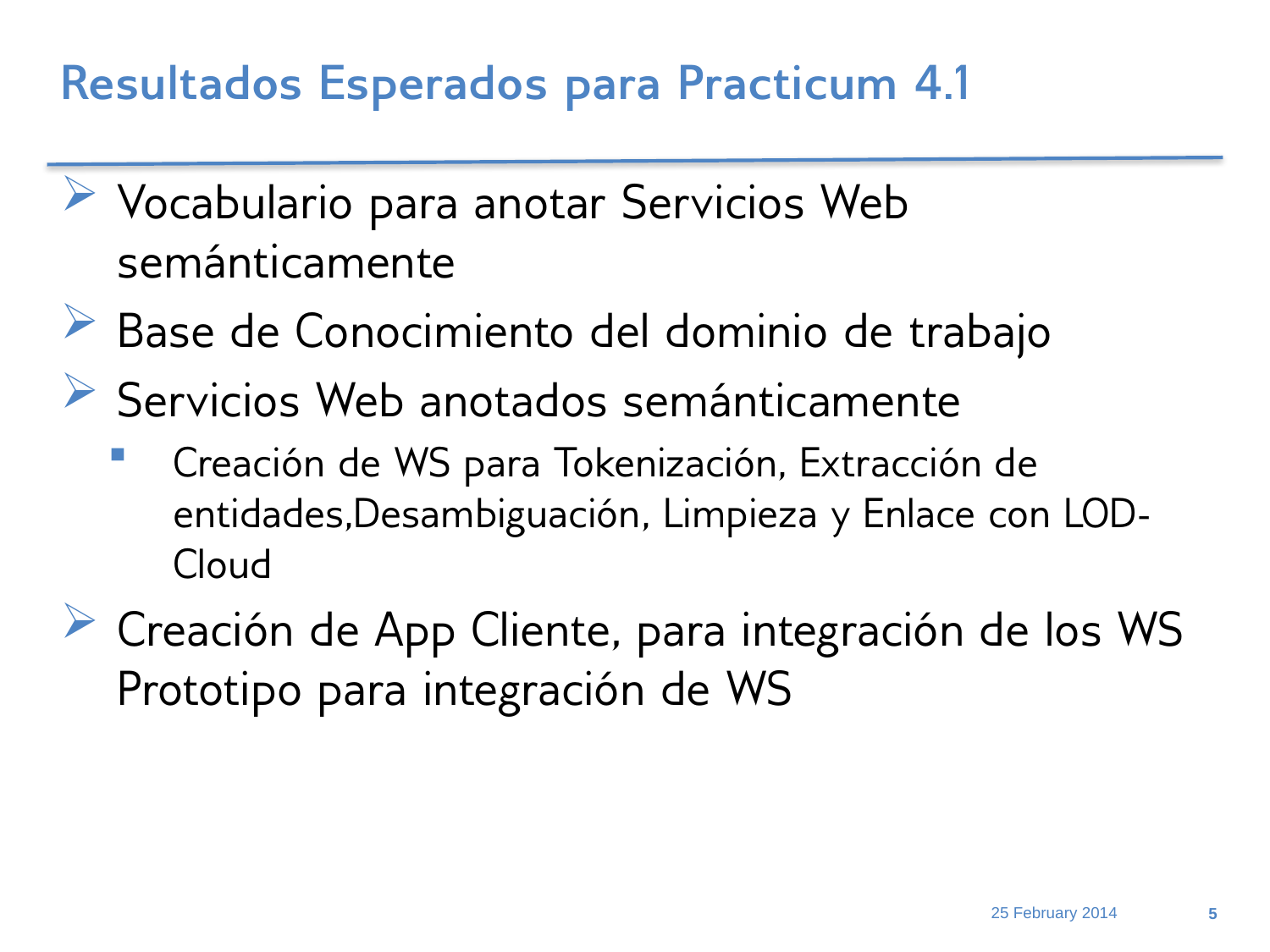

# Resultados Esperados para Practicum 4.1
Vocabulario para anotar Servicios Web semánticamente
Base de Conocimiento del dominio de trabajo
Servicios Web anotados semánticamente
Creación de WS para Tokenización, Extracción de entidades,Desambiguación, Limpieza y Enlace con LOD-Cloud
Creación de App Cliente, para integración de los WS Prototipo para integración de WS

5